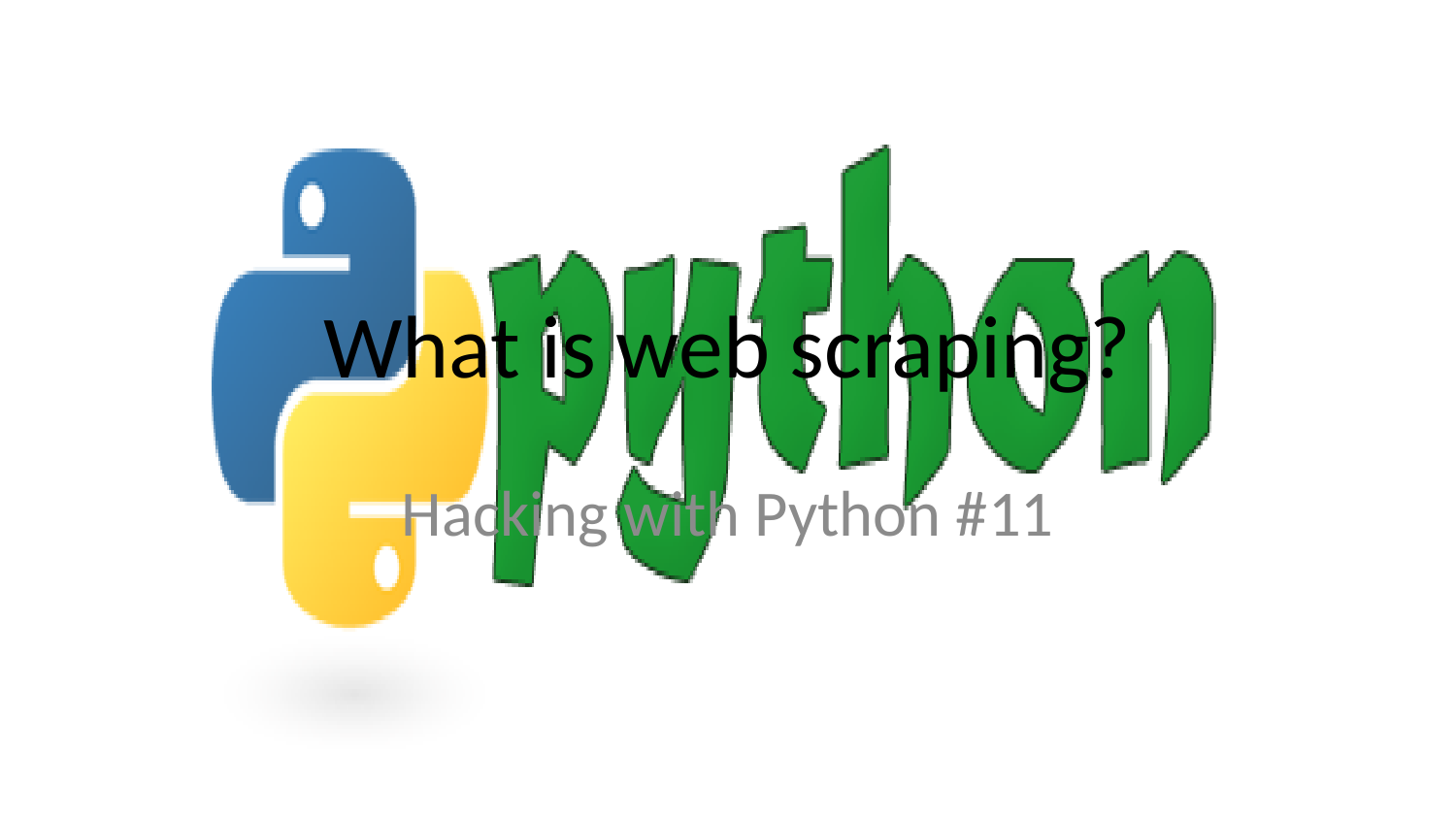

# What is web scraping?
Hacking with Python #11